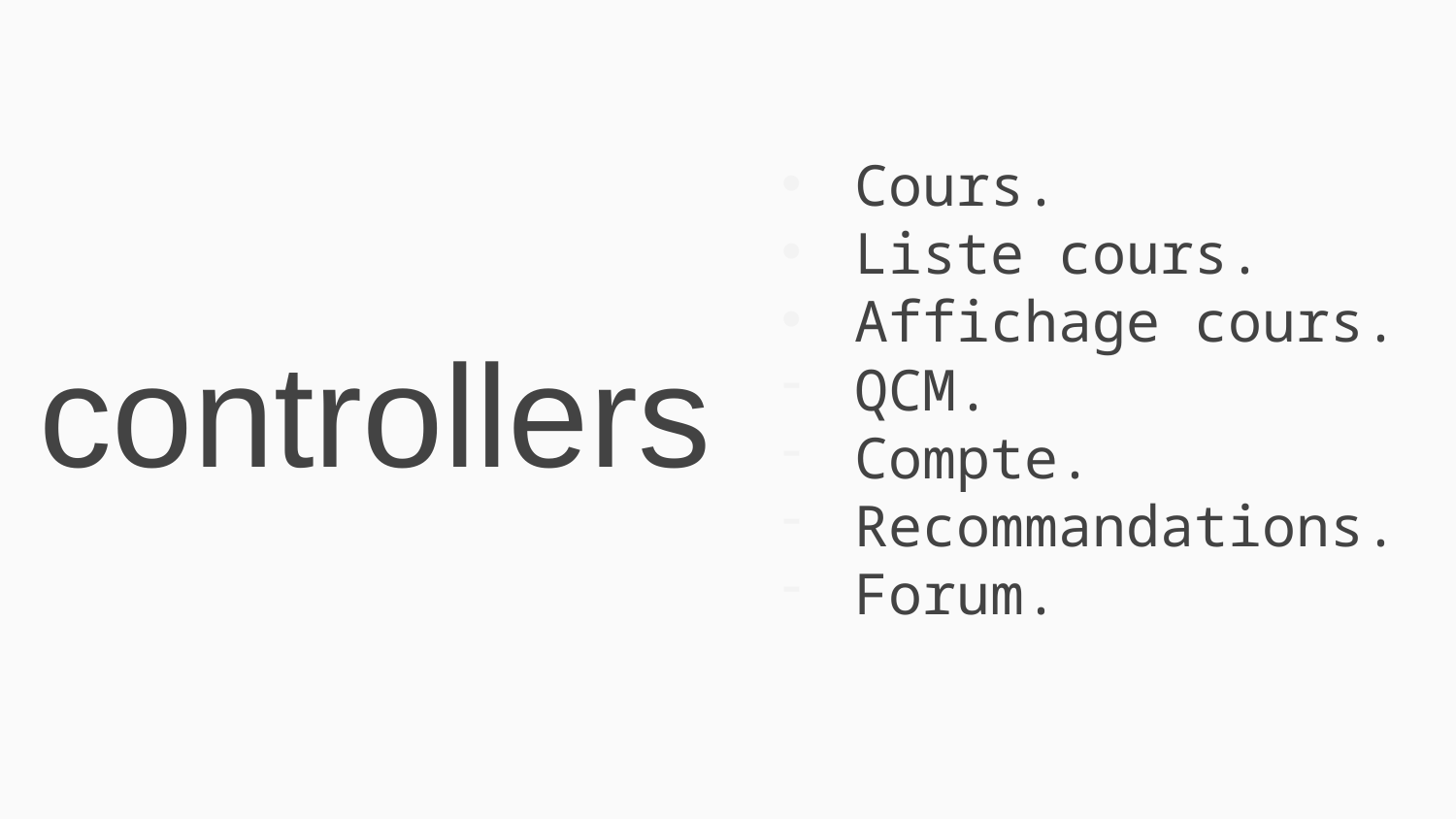

Cours.
Liste cours.
Affichage cours.

# controllers
QCM.
Compte.
Recommandations.
Forum.